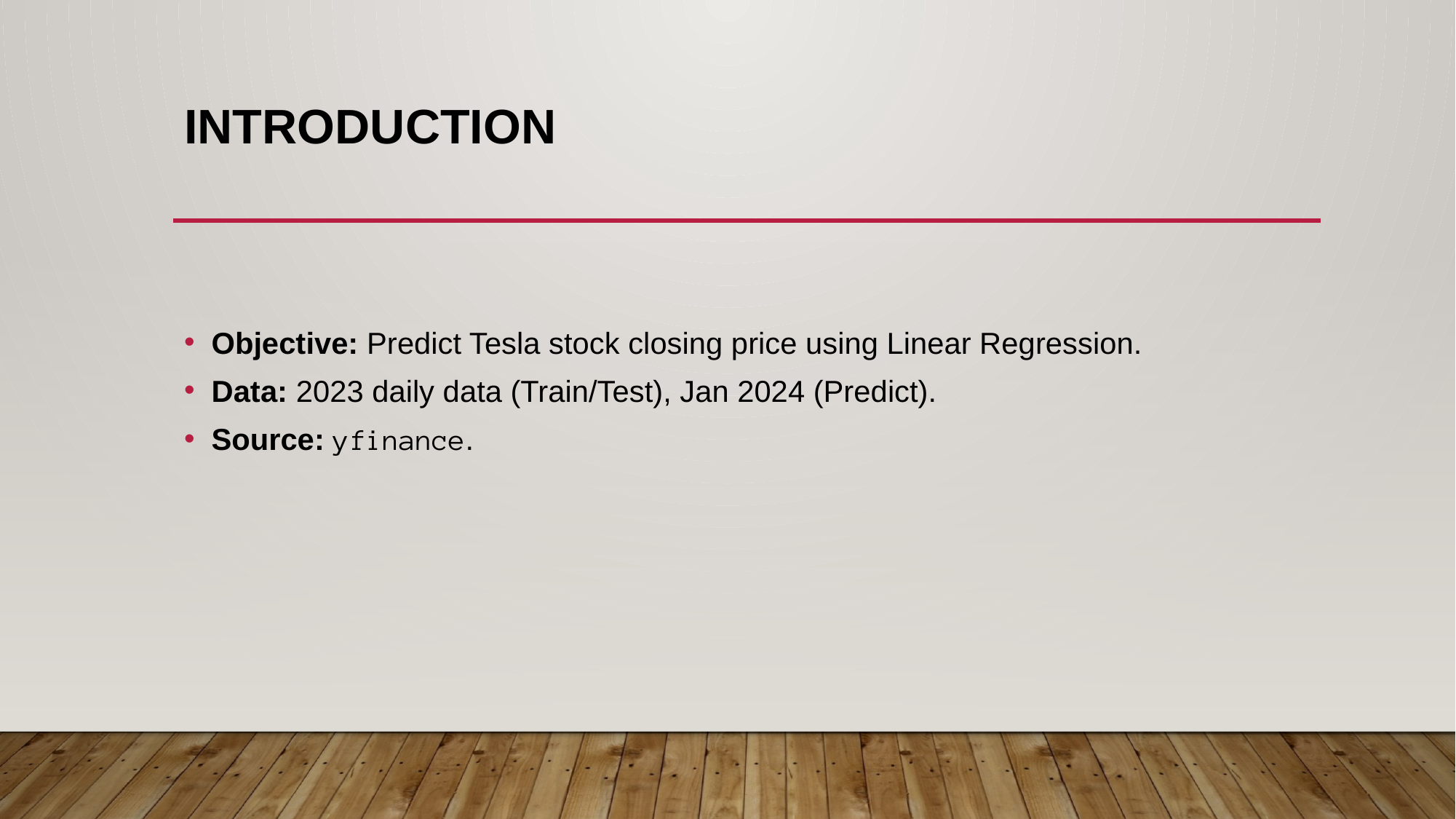

# Introduction
Objective: Predict Tesla stock closing price using Linear Regression.
Data: 2023 daily data (Train/Test), Jan 2024 (Predict).
Source: yfinance.